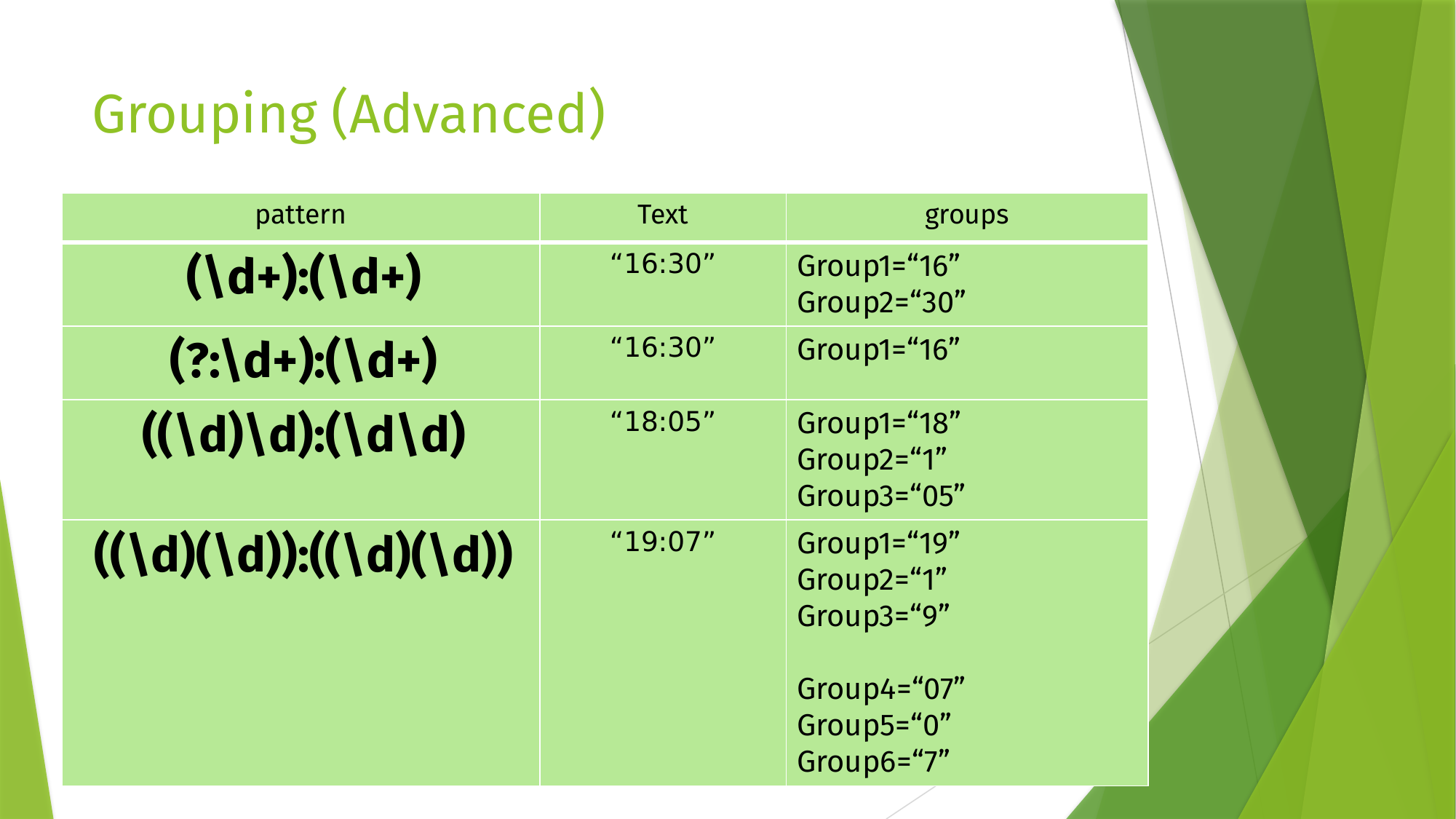

# Grouping (Advanced)
| pattern | Text | groups |
| --- | --- | --- |
| (\d+):(\d+) | “16:30” | Group1=“16” Group2=“30” |
| (?:\d+):(\d+) | “16:30” | Group1=“16” |
| ((\d)\d):(\d\d) | “18:05” | Group1=“18” Group2=“1” Group3=“05” |
| ((\d)(\d)):((\d)(\d)) | “19:07” | Group1=“19” Group2=“1” Group3=“9” Group4=“07” Group5=“0” Group6=“7” |